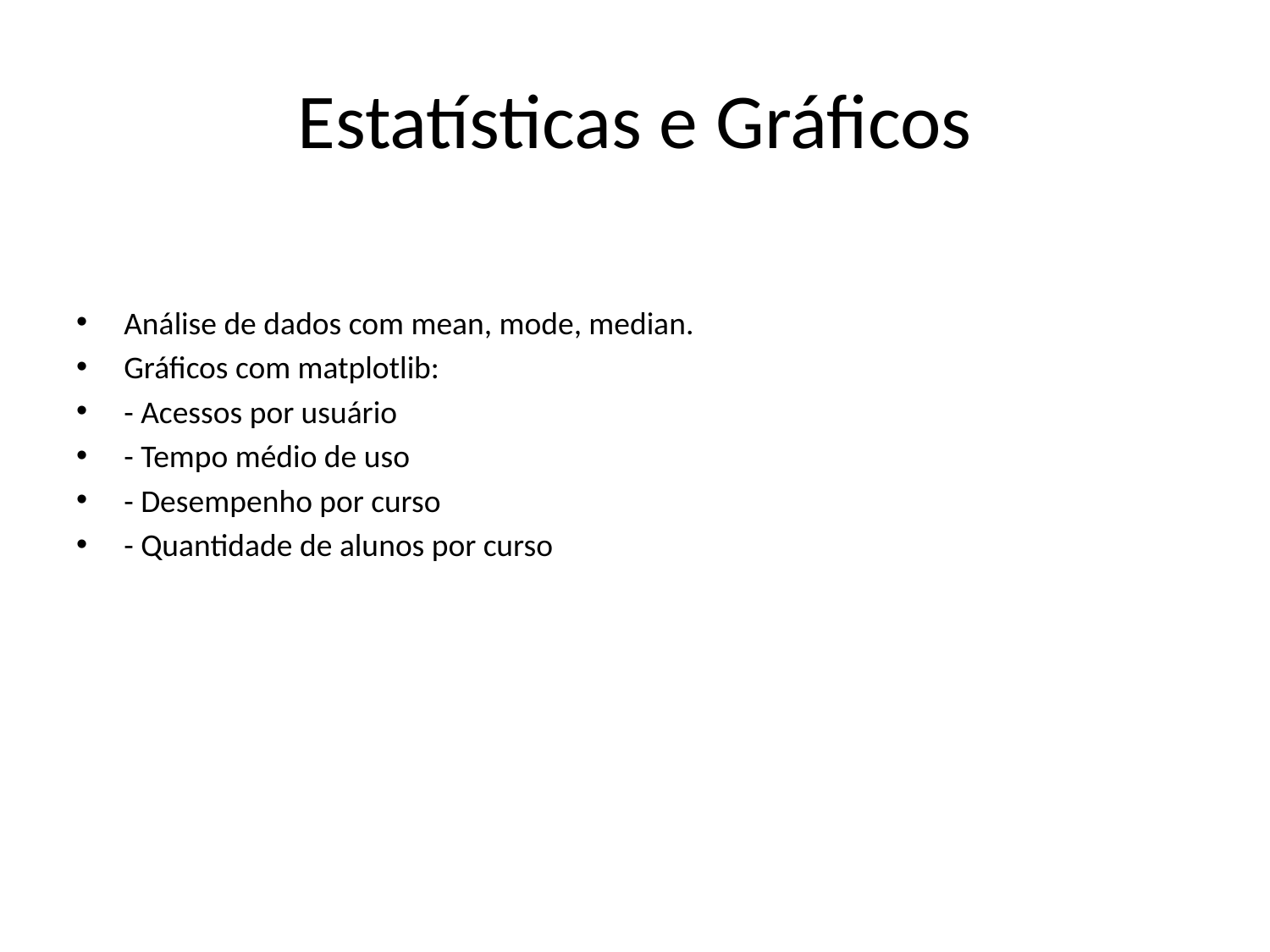

# Estatísticas e Gráficos

Análise de dados com mean, mode, median.
Gráficos com matplotlib:
- Acessos por usuário
- Tempo médio de uso
- Desempenho por curso
- Quantidade de alunos por curso